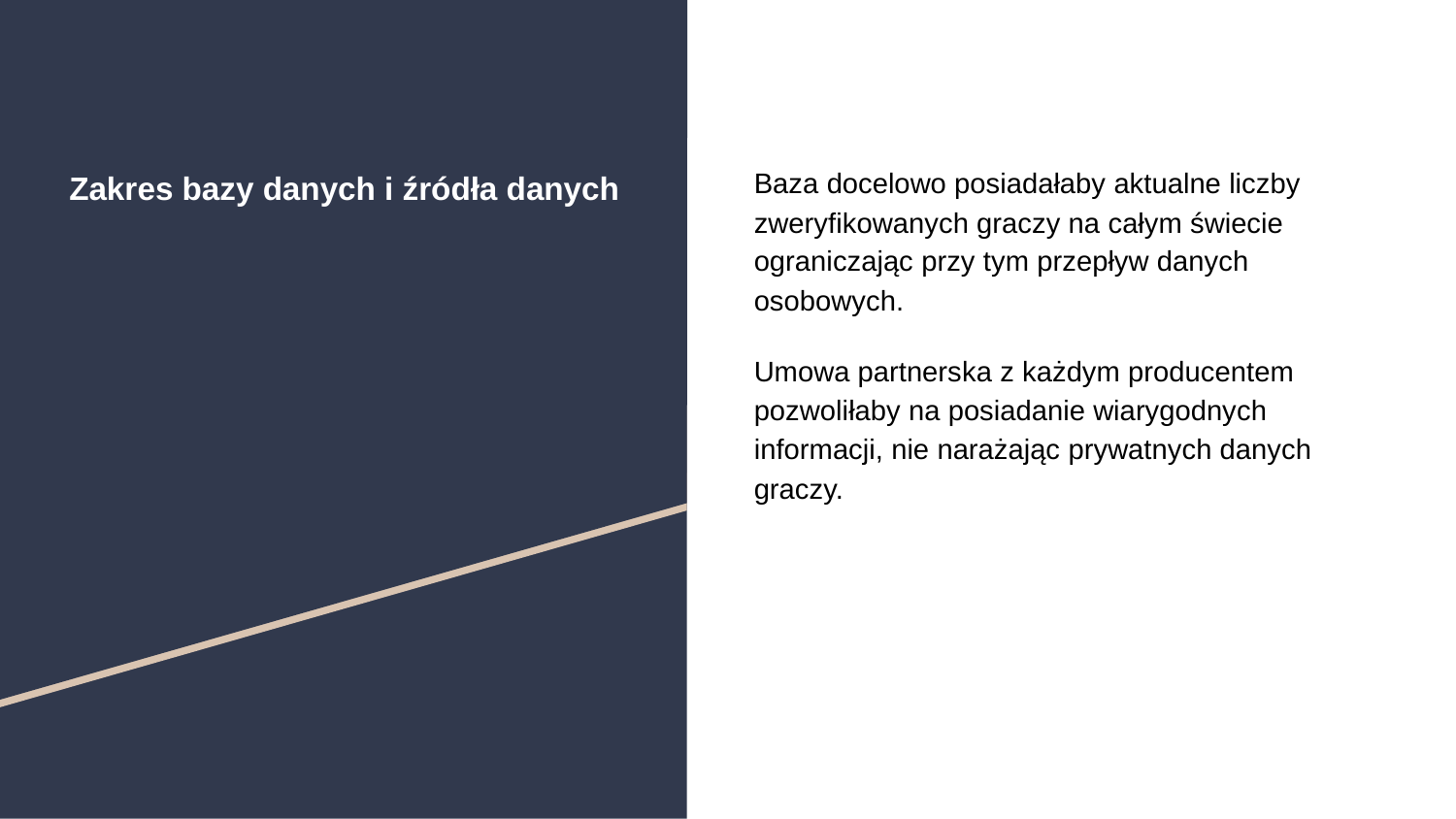

# Zakres bazy danych i źródła danych

Baza docelowo posiadałaby aktualne liczby zweryfikowanych graczy na całym świecie ograniczając przy tym przepływ danych osobowych.
Umowa partnerska z każdym producentem pozwoliłaby na posiadanie wiarygodnych informacji, nie narażając prywatnych danych graczy.